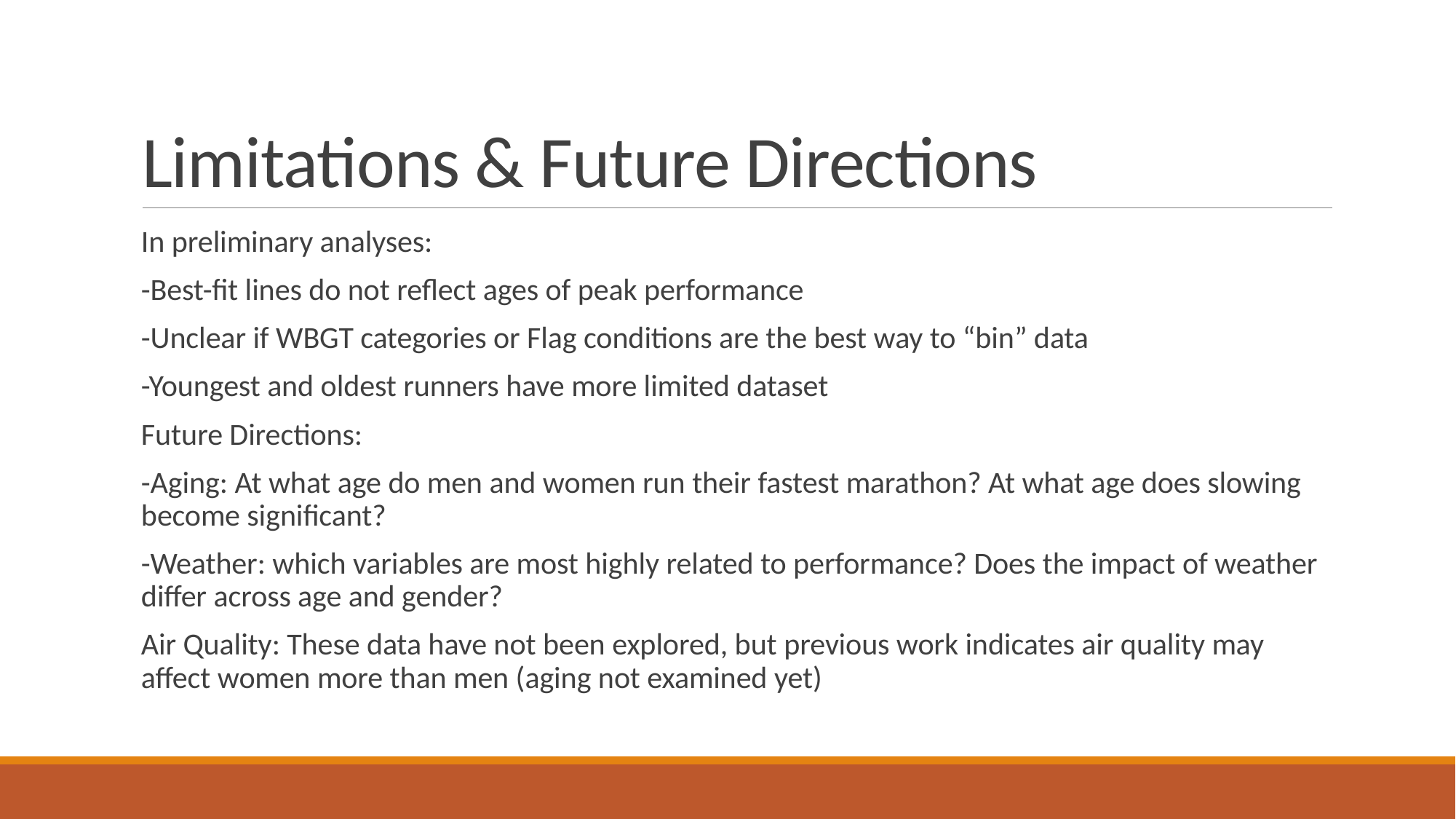

# Limitations & Future Directions
In preliminary analyses:
-Best-fit lines do not reflect ages of peak performance
-Unclear if WBGT categories or Flag conditions are the best way to “bin” data
-Youngest and oldest runners have more limited dataset
Future Directions:
-Aging: At what age do men and women run their fastest marathon? At what age does slowing become significant?
-Weather: which variables are most highly related to performance? Does the impact of weather differ across age and gender?
Air Quality: These data have not been explored, but previous work indicates air quality may affect women more than men (aging not examined yet)